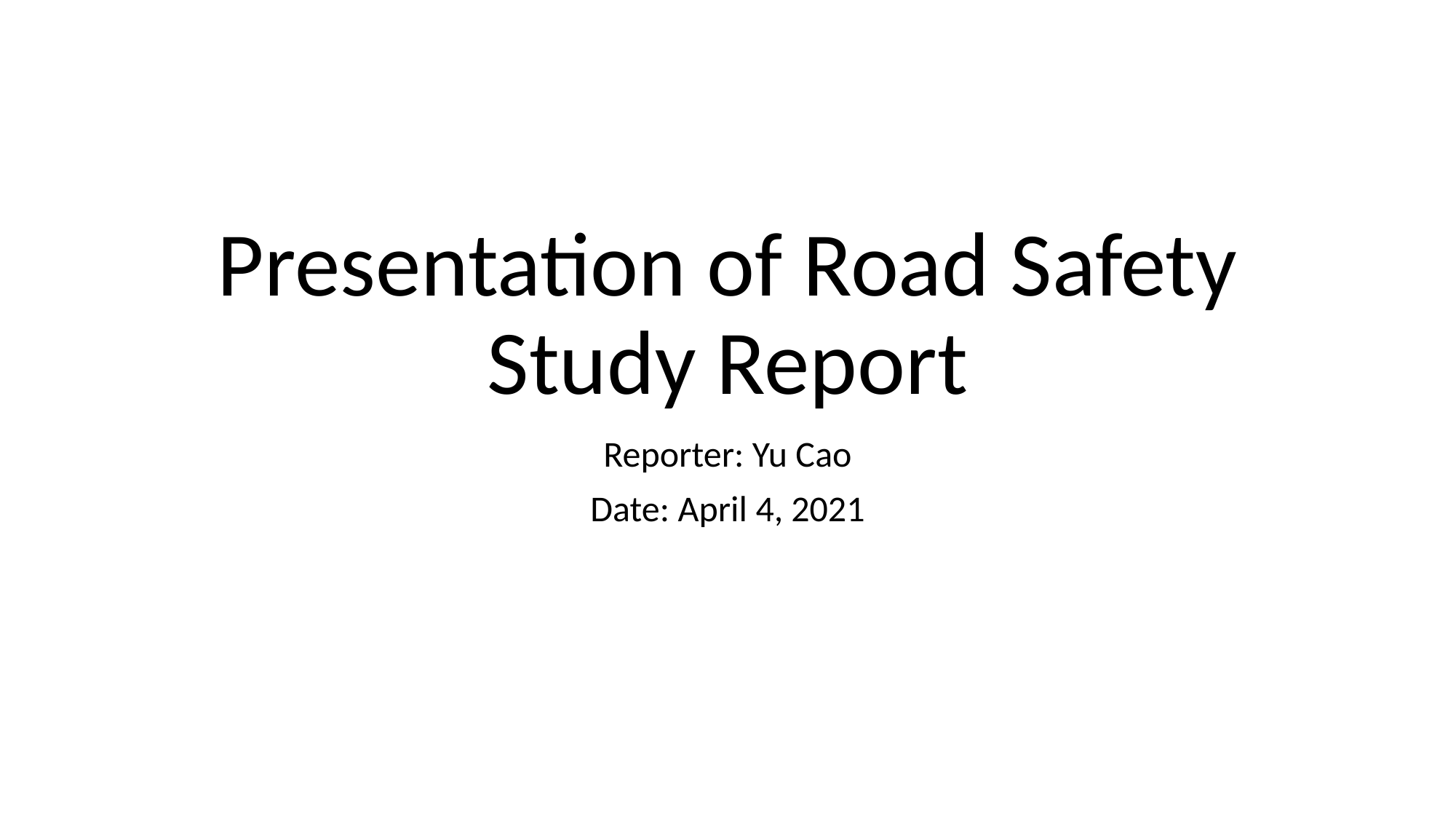

# Presentation of Road Safety Study Report
Reporter: Yu Cao
Date: April 4, 2021